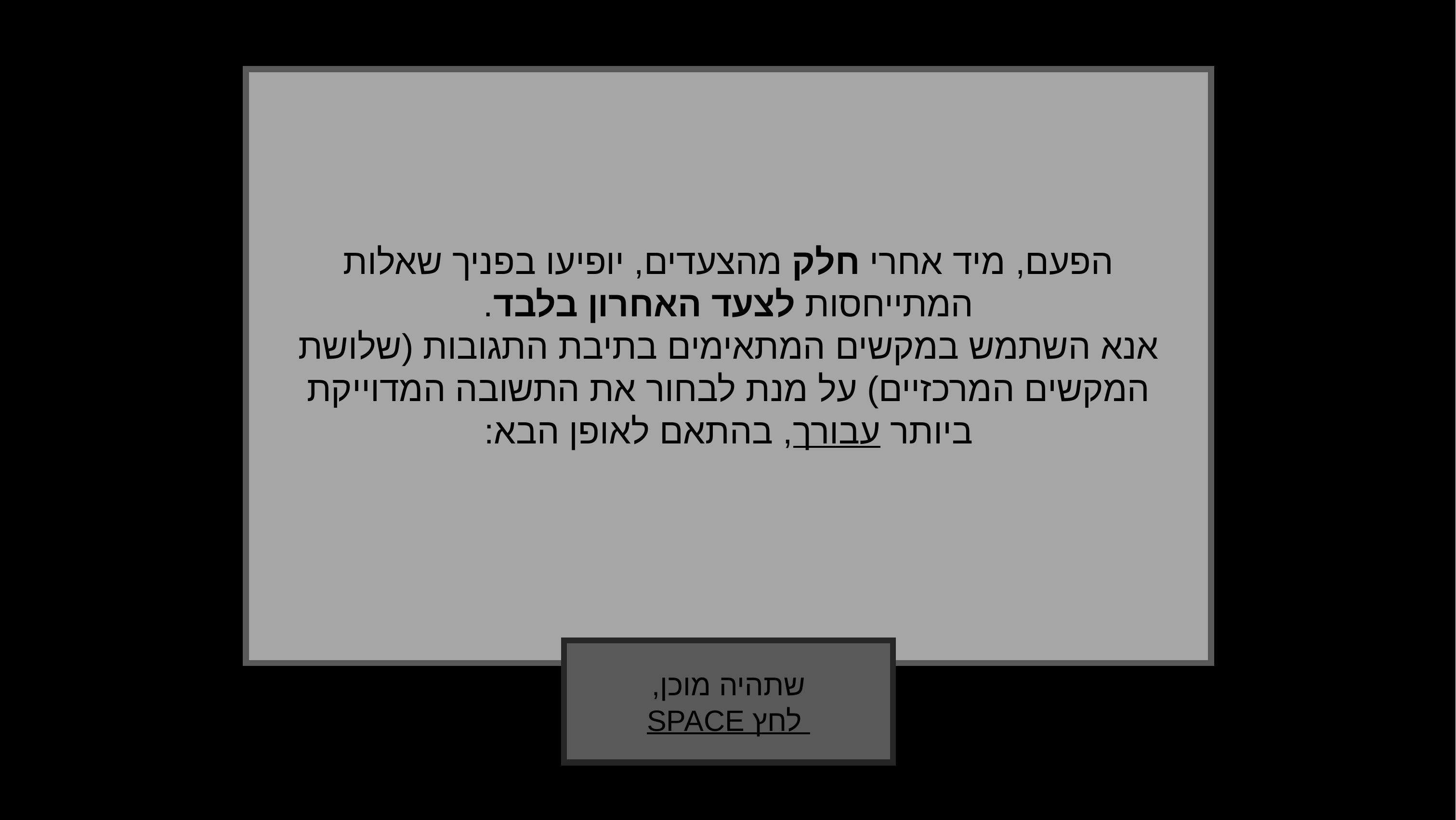

הפעם, מיד אחרי חלק מהצעדים, יופיעו בפניך שאלות המתייחסות לצעד האחרון בלבד.
אנא השתמש במקשים המתאימים בתיבת התגובות (שלושת המקשים המרכזיים) על מנת לבחור את התשובה המדוייקת ביותר עבורך, בהתאם לאופן הבא:

שתהיה מוכן,
 לחץ SPACE